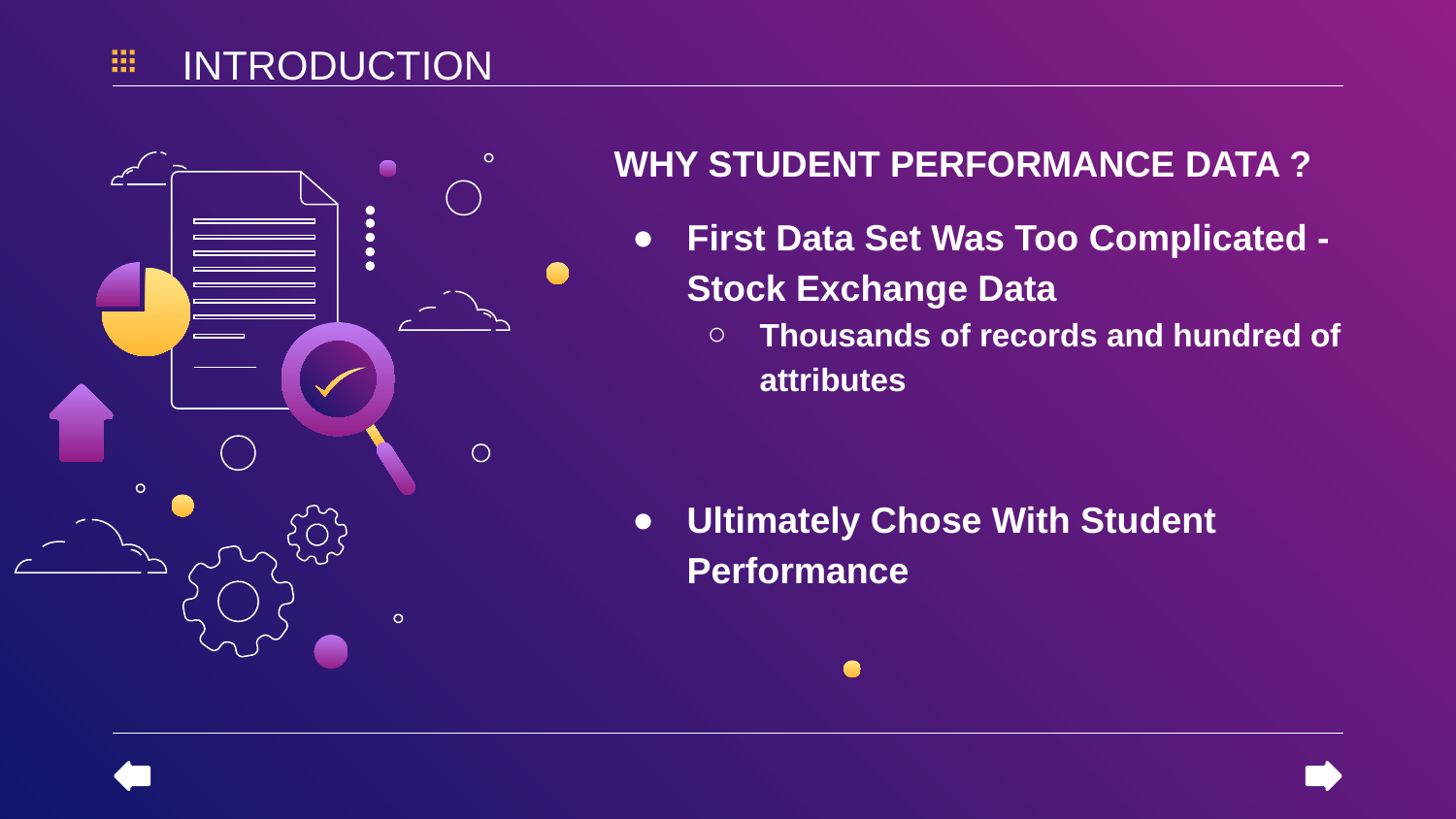

# INTRODUCTION

WHY STUDENT PERFORMANCE DATA ?
First Data Set Was Too Complicated - Stock Exchange Data
Thousands of records and hundred of attributes

Ultimately Chose With Student Performance